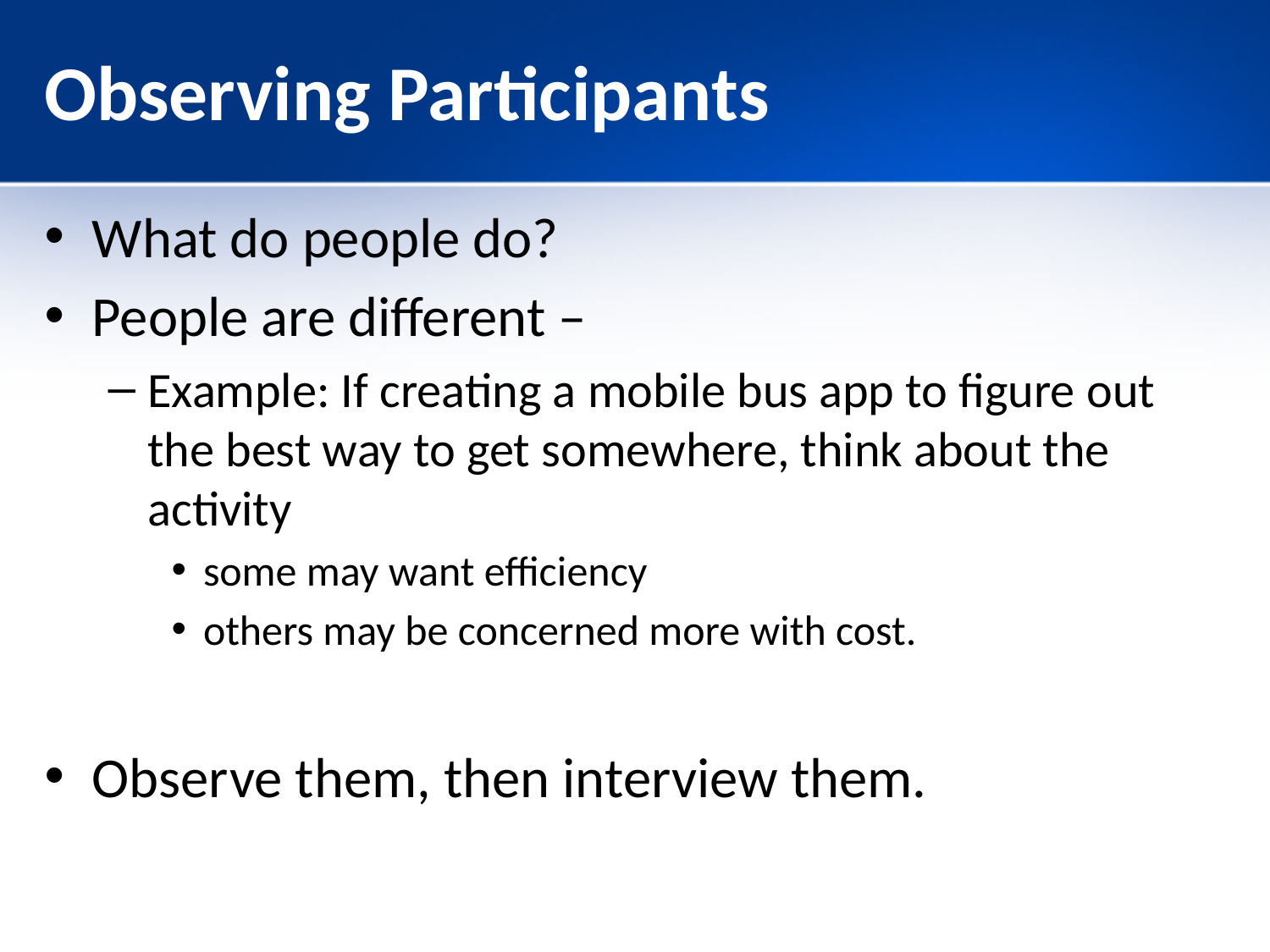

# Observing Participants
What do people do?
People are different –
Example: If creating a mobile bus app to figure out the best way to get somewhere, think about the activity
some may want efficiency
others may be concerned more with cost.

Observe them, then interview them.